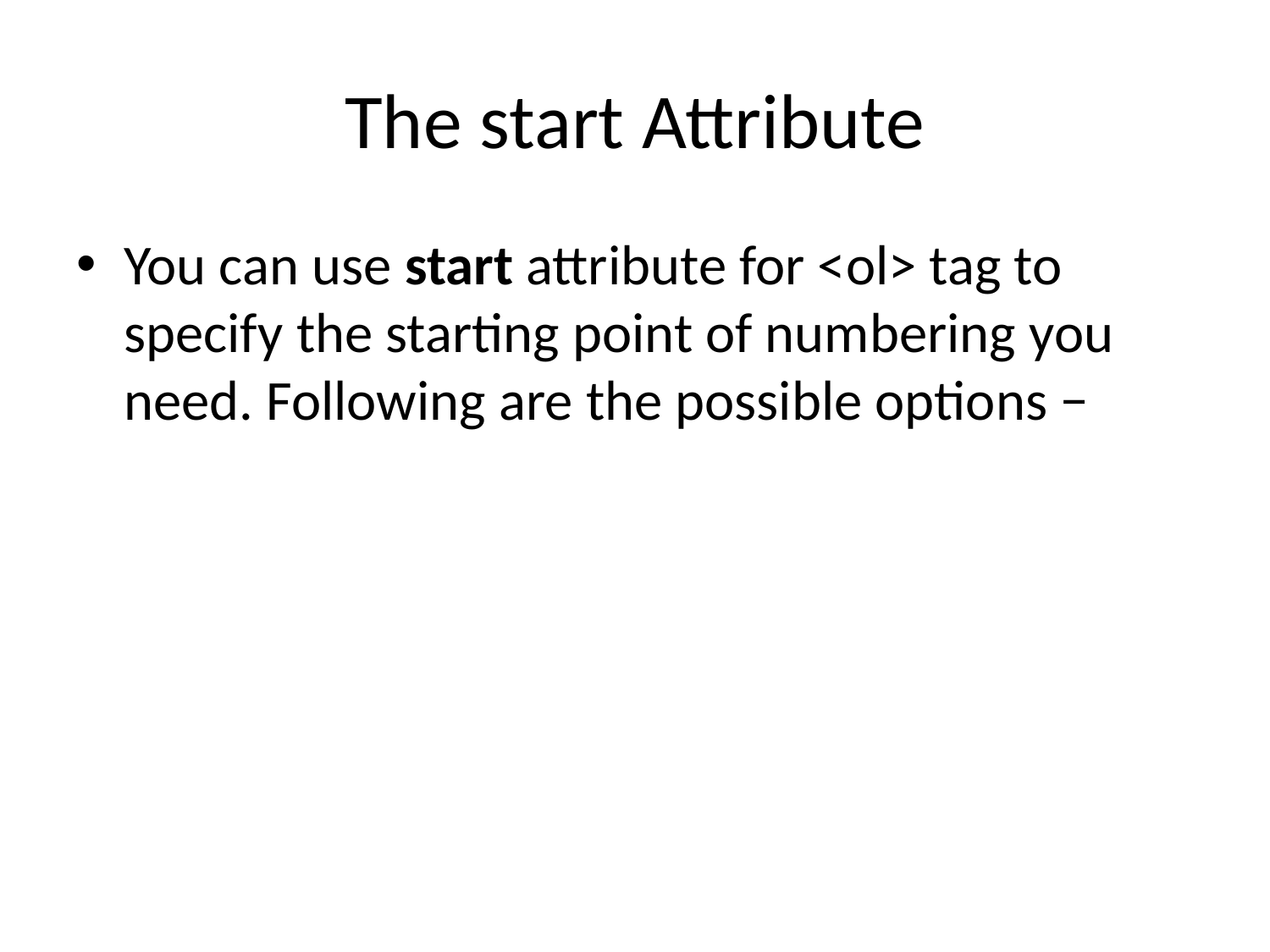

# The start Attribute
You can use start attribute for <ol> tag to specify the starting point of numbering you need. Following are the possible options −